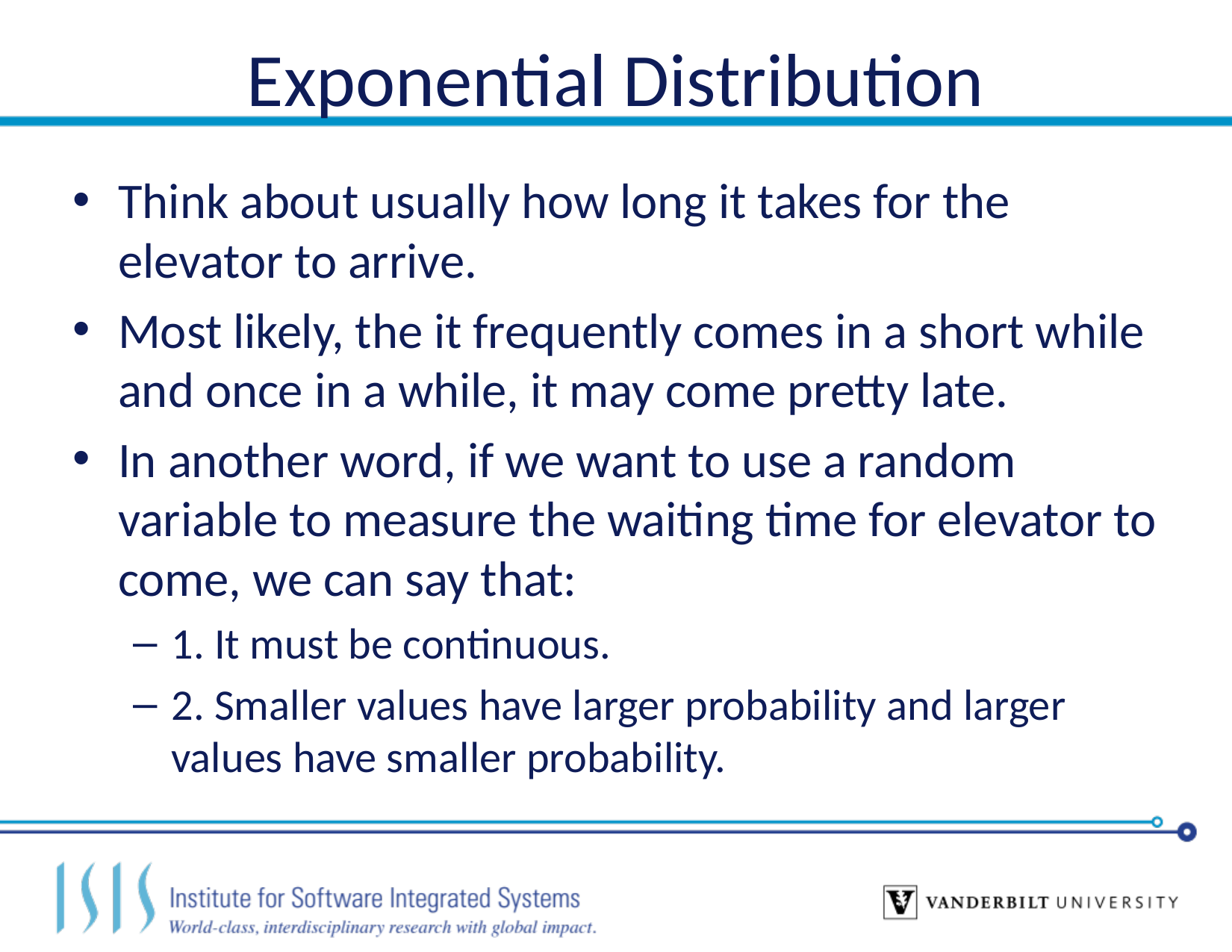

# Exponential Distribution
Think about usually how long it takes for the elevator to arrive.
Most likely, the it frequently comes in a short while and once in a while, it may come pretty late.
In another word, if we want to use a random variable to measure the waiting time for elevator to come, we can say that:
1. It must be continuous.
2. Smaller values have larger probability and larger values have smaller probability.